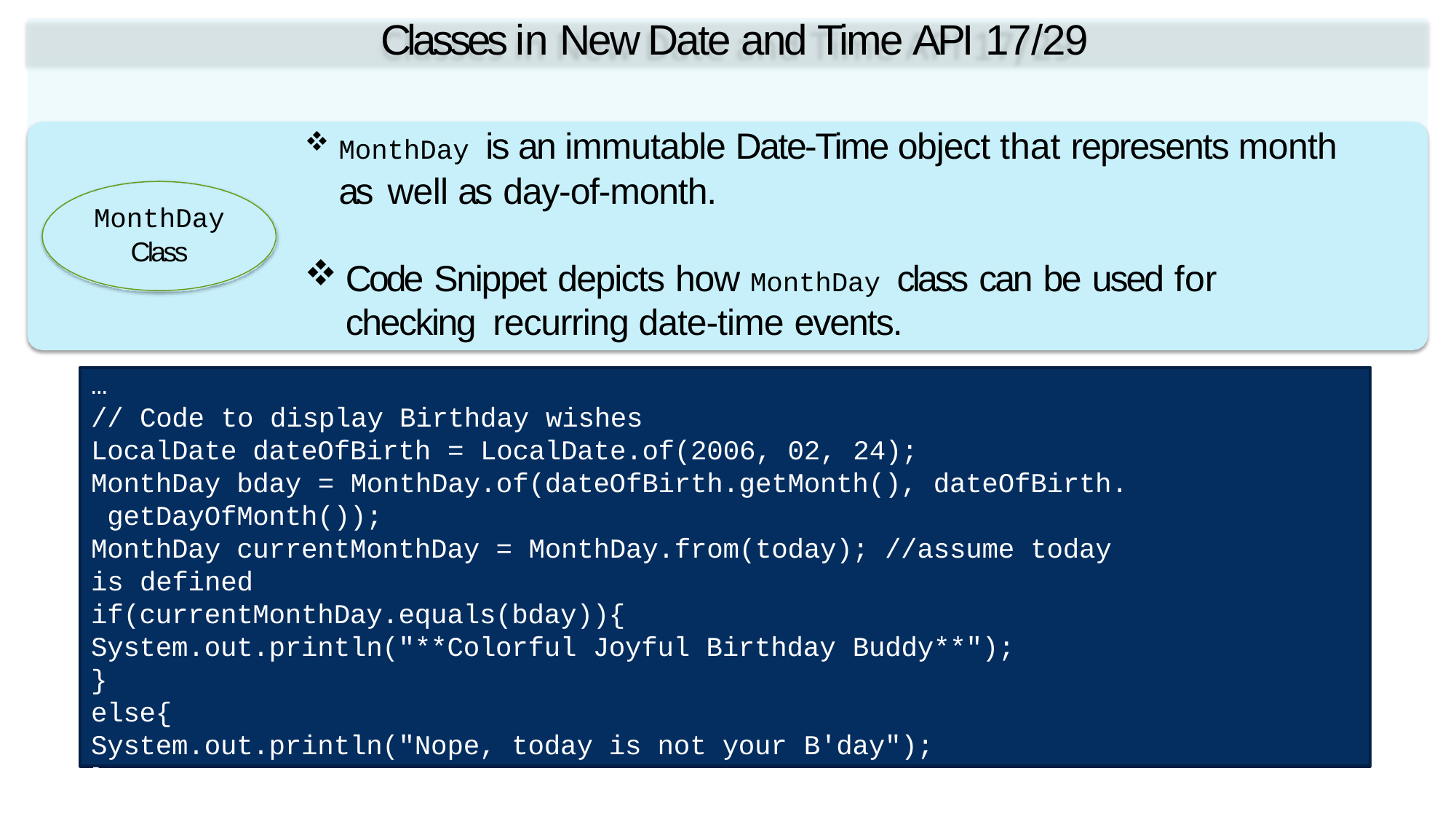

# Classes in New Date and Time API 17/29

MonthDay is an immutable Date-Time object that represents month as  well as day-of-month.

MonthDay
Class
Code Snippet depicts how MonthDay class can be used for checking  recurring date-time events.
…
// Code to display Birthday wishes
LocalDate dateOfBirth = LocalDate.of(2006, 02, 24);
MonthDay bday = MonthDay.of(dateOfBirth.getMonth(), dateOfBirth.  getDayOfMonth());
MonthDay currentMonthDay = MonthDay.from(today); //assume today is defined
if(currentMonthDay.equals(bday)){
System.out.println("**Colorful Joyful Birthday Buddy**");
}
else{
System.out.println("Nope, today is not your B'day");
}

Fundamental Programming in Java -Session 13 / Slide 20
© Aptech Ltd.